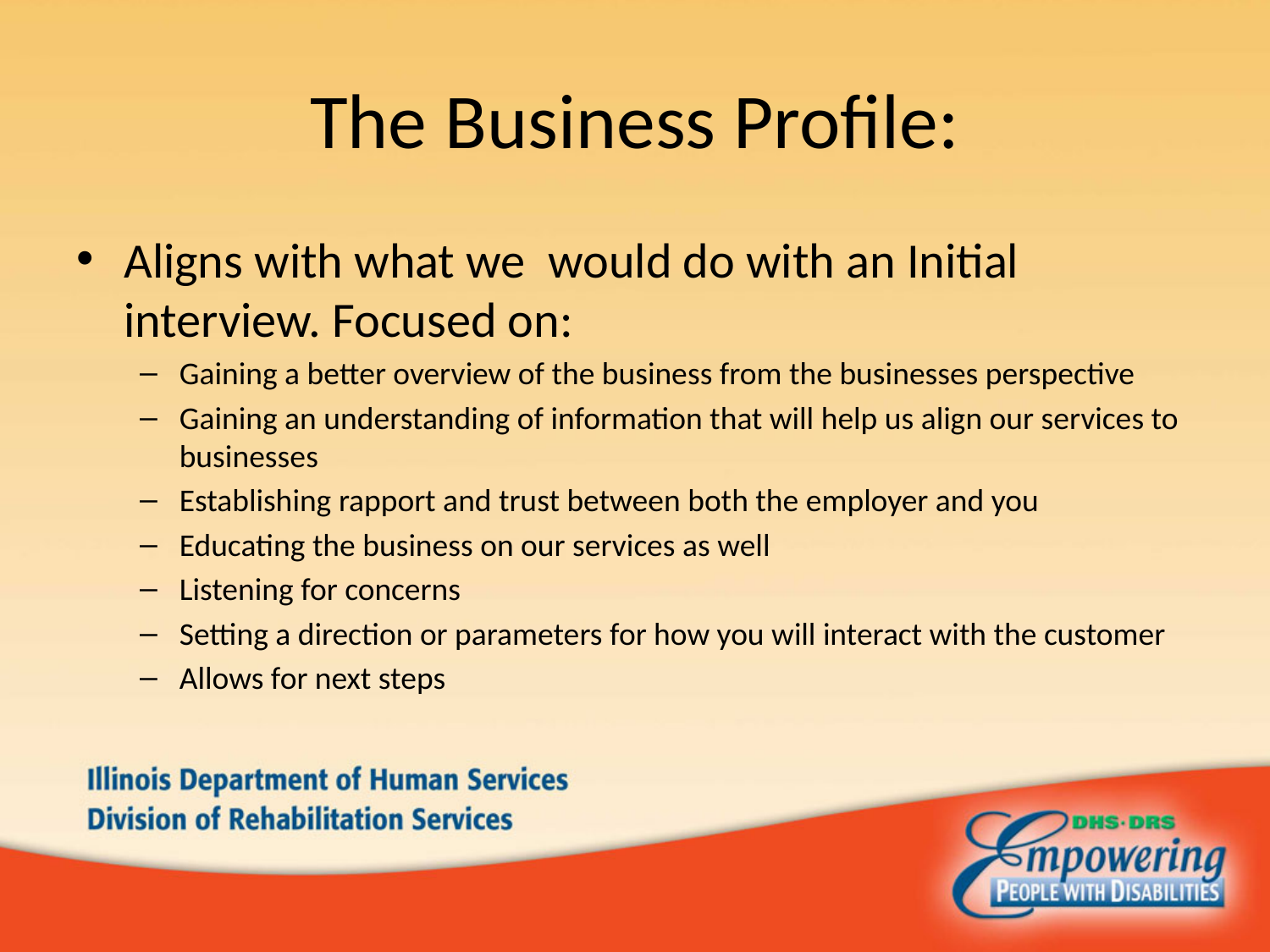

# The Business Profile:
Aligns with what we  would do with an Initial interview. Focused on:
Gaining a better overview of the business from the businesses perspective
Gaining an understanding of information that will help us align our services to businesses
Establishing rapport and trust between both the employer and you
Educating the business on our services as well
Listening for concerns
Setting a direction or parameters for how you will interact with the customer
Allows for next steps